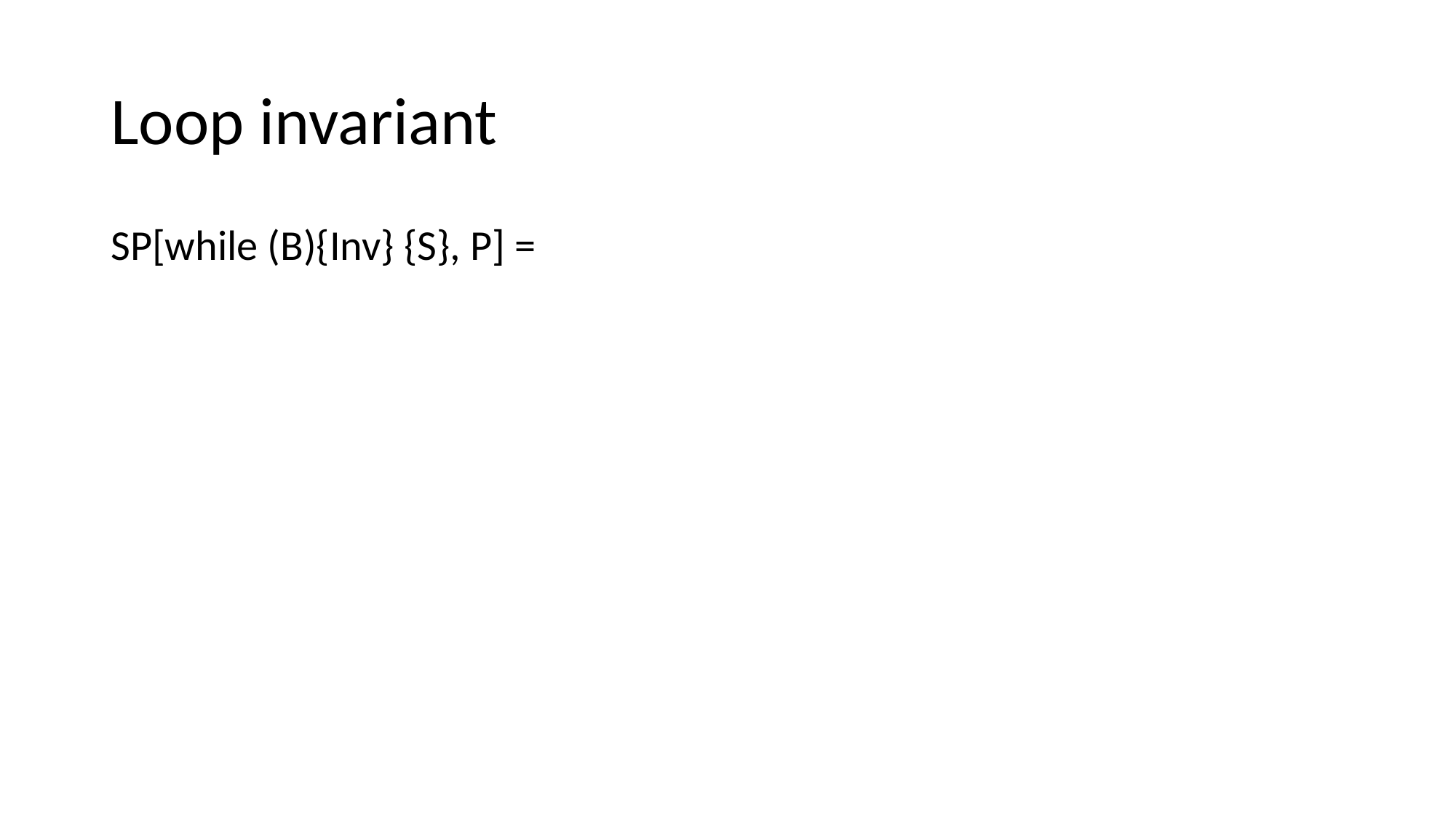

# Loop invariant
SP[while (B){Inv} {S}, P] =